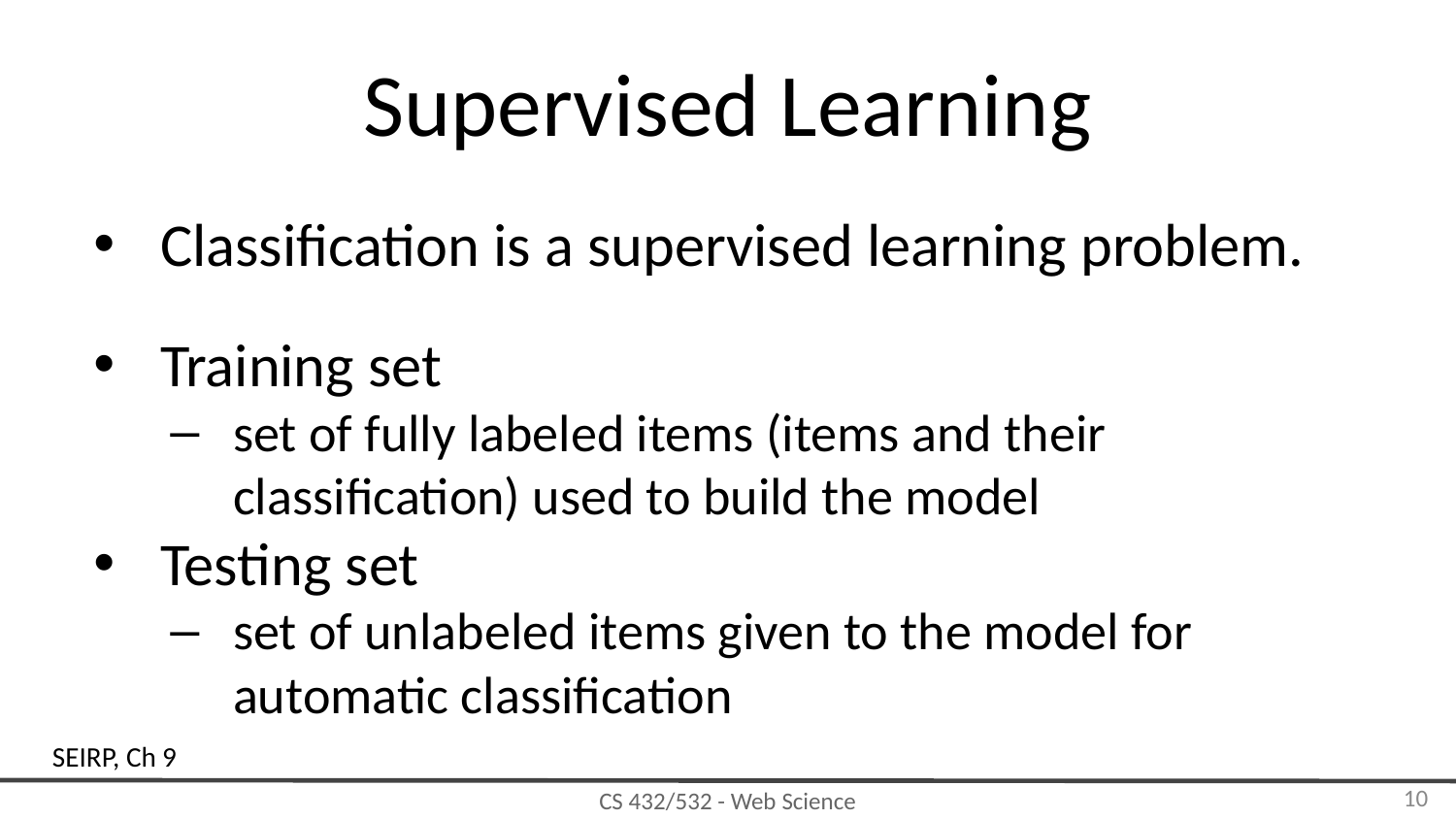

# Supervised Learning
Classification is a supervised learning problem.

Training set
set of fully labeled items (items and their classification) used to build the model
Testing set
set of unlabeled items given to the model for automatic classification
SEIRP, Ch 9
10